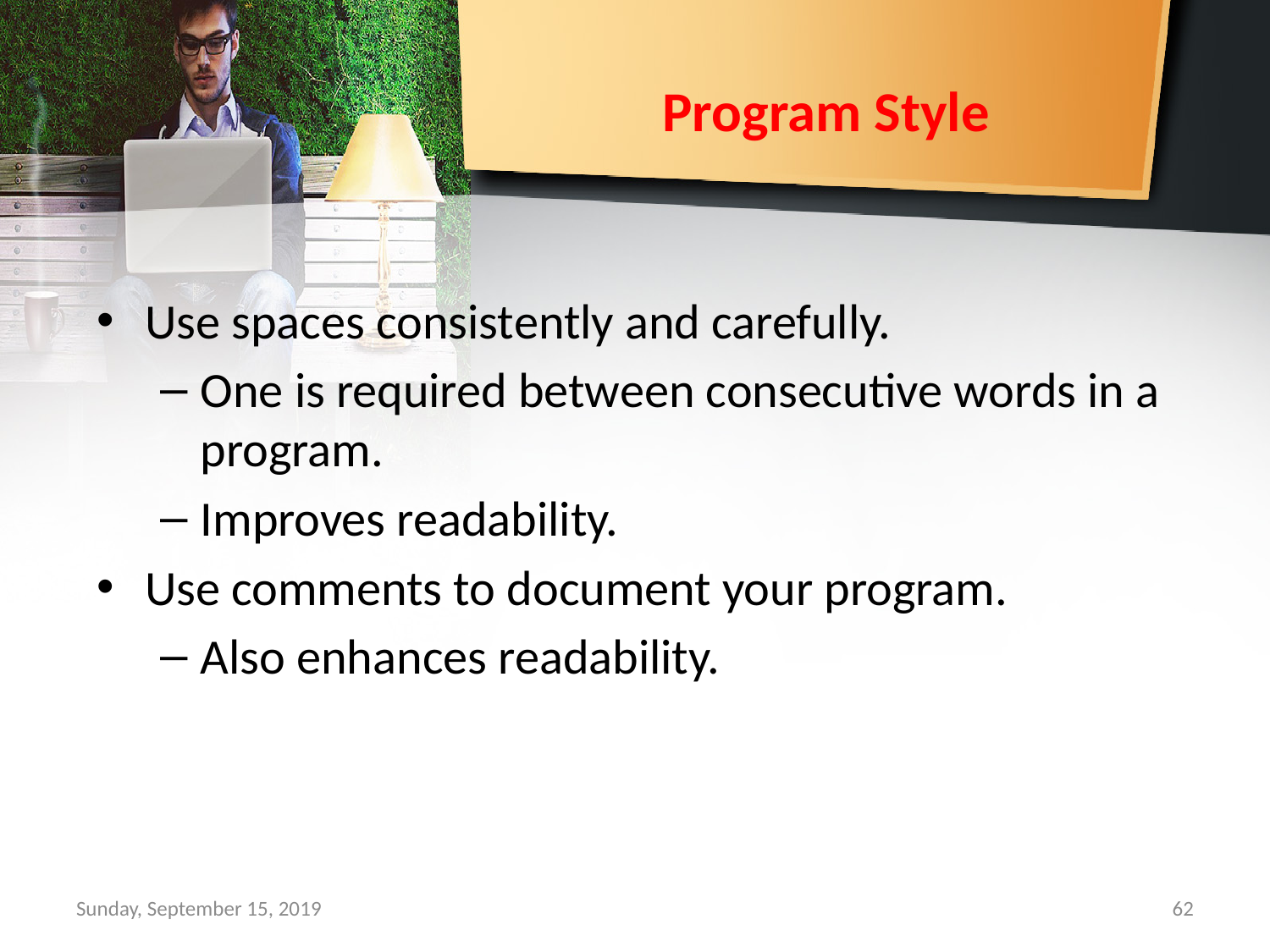

# Program Style
Use spaces consistently and carefully.
One is required between consecutive words in a program.
Improves readability.
Use comments to document your program.
Also enhances readability.
Sunday, September 15, 2019
62